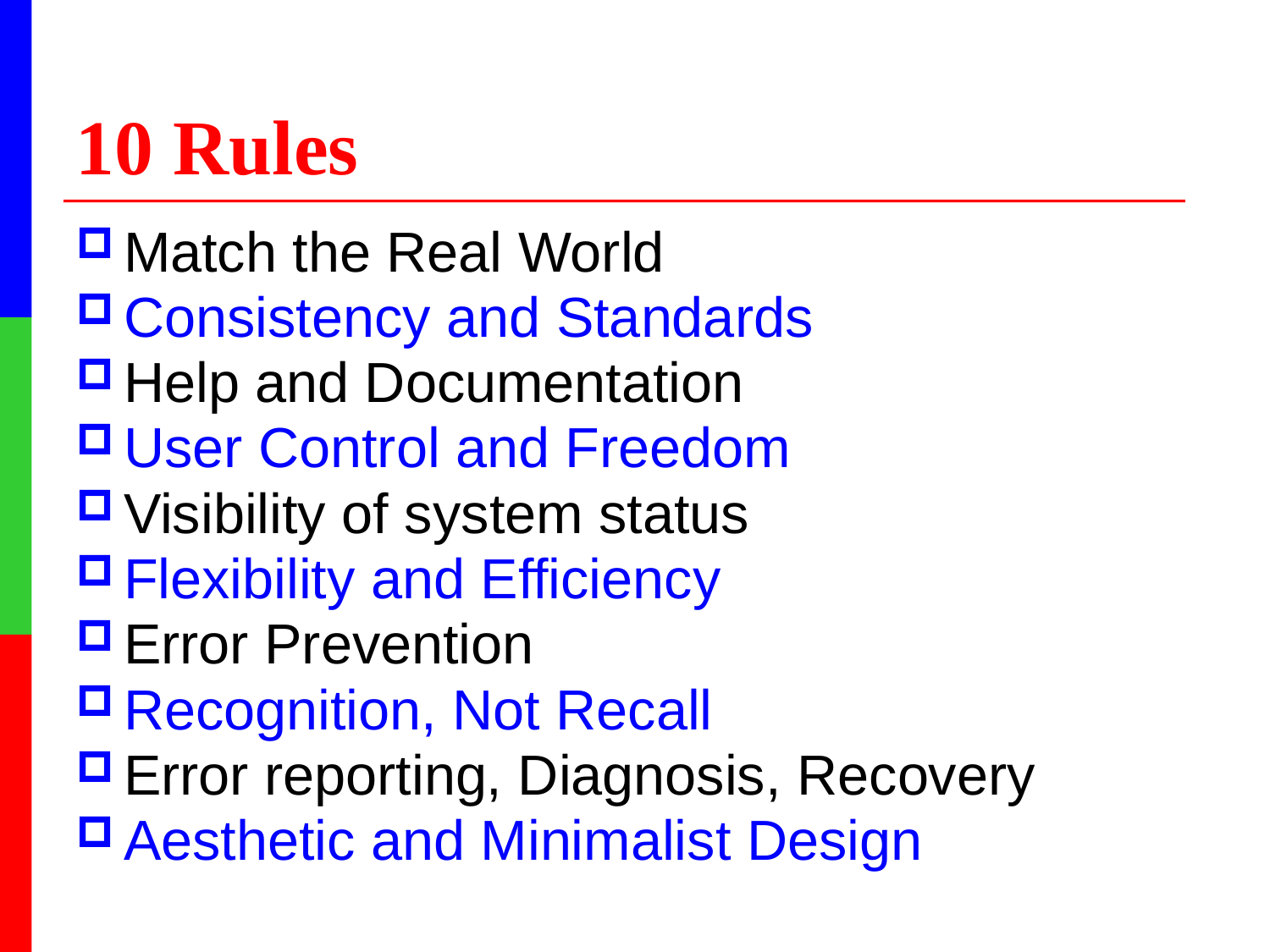

# 10 Rules
Match the Real World
Consistency and Standards
Help and Documentation
User Control and Freedom
Visibility of system status
Flexibility and Efficiency
Error Prevention
Recognition, Not Recall
Error reporting, Diagnosis, Recovery
Aesthetic and Minimalist Design